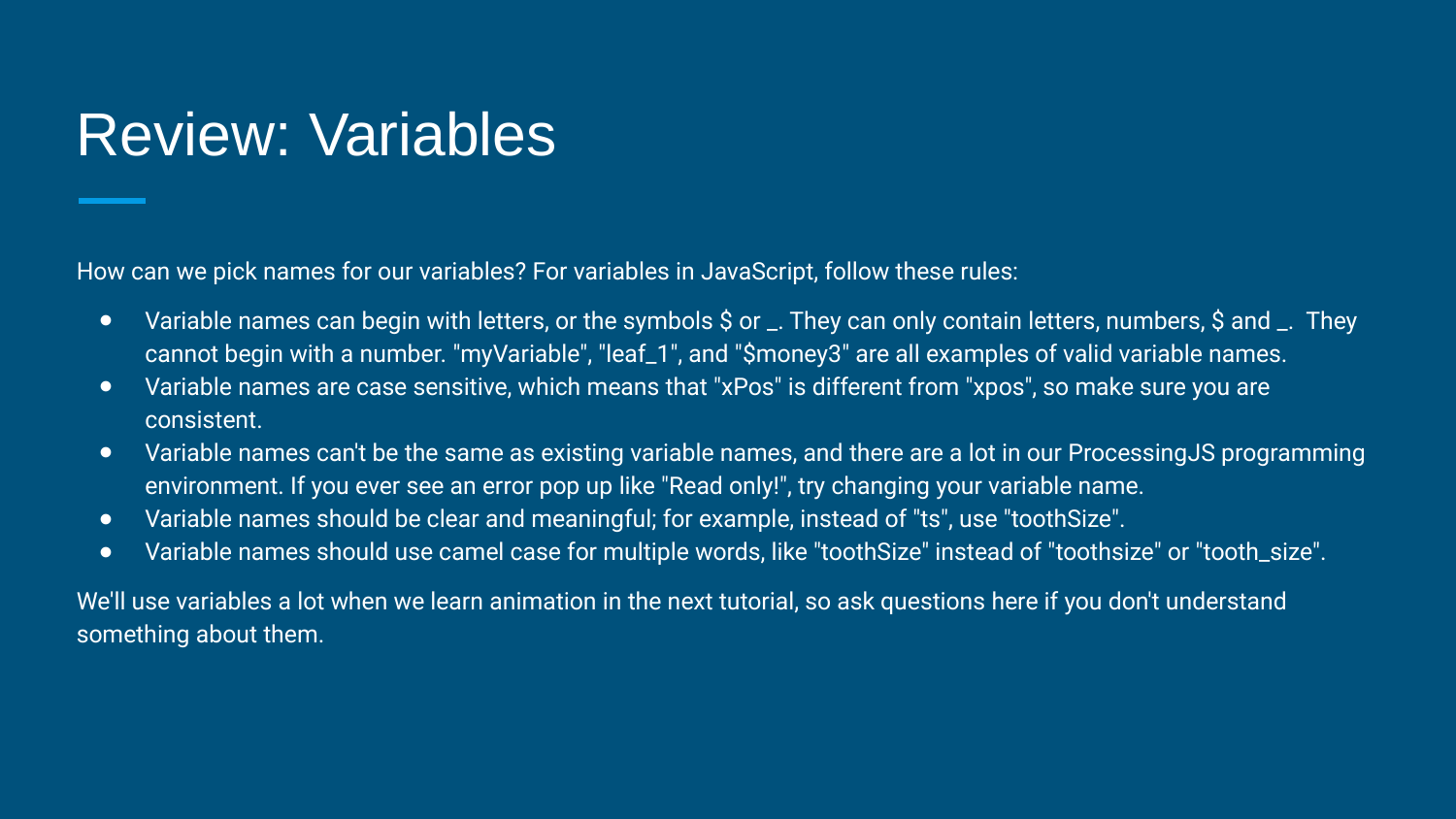

# Review: Variables
How can we pick names for our variables? For variables in JavaScript, follow these rules:
Variable names can begin with letters, or the symbols $ or _. They can only contain letters, numbers, $ and _.  They cannot begin with a number. "myVariable", "leaf_1", and "$money3" are all examples of valid variable names.
Variable names are case sensitive, which means that "xPos" is different from "xpos", so make sure you are consistent.
Variable names can't be the same as existing variable names, and there are a lot in our ProcessingJS programming environment. If you ever see an error pop up like "Read only!", try changing your variable name.
Variable names should be clear and meaningful; for example, instead of "ts", use "toothSize".
Variable names should use camel case for multiple words, like "toothSize" instead of "toothsize" or "tooth_size".
We'll use variables a lot when we learn animation in the next tutorial, so ask questions here if you don't understand something about them.